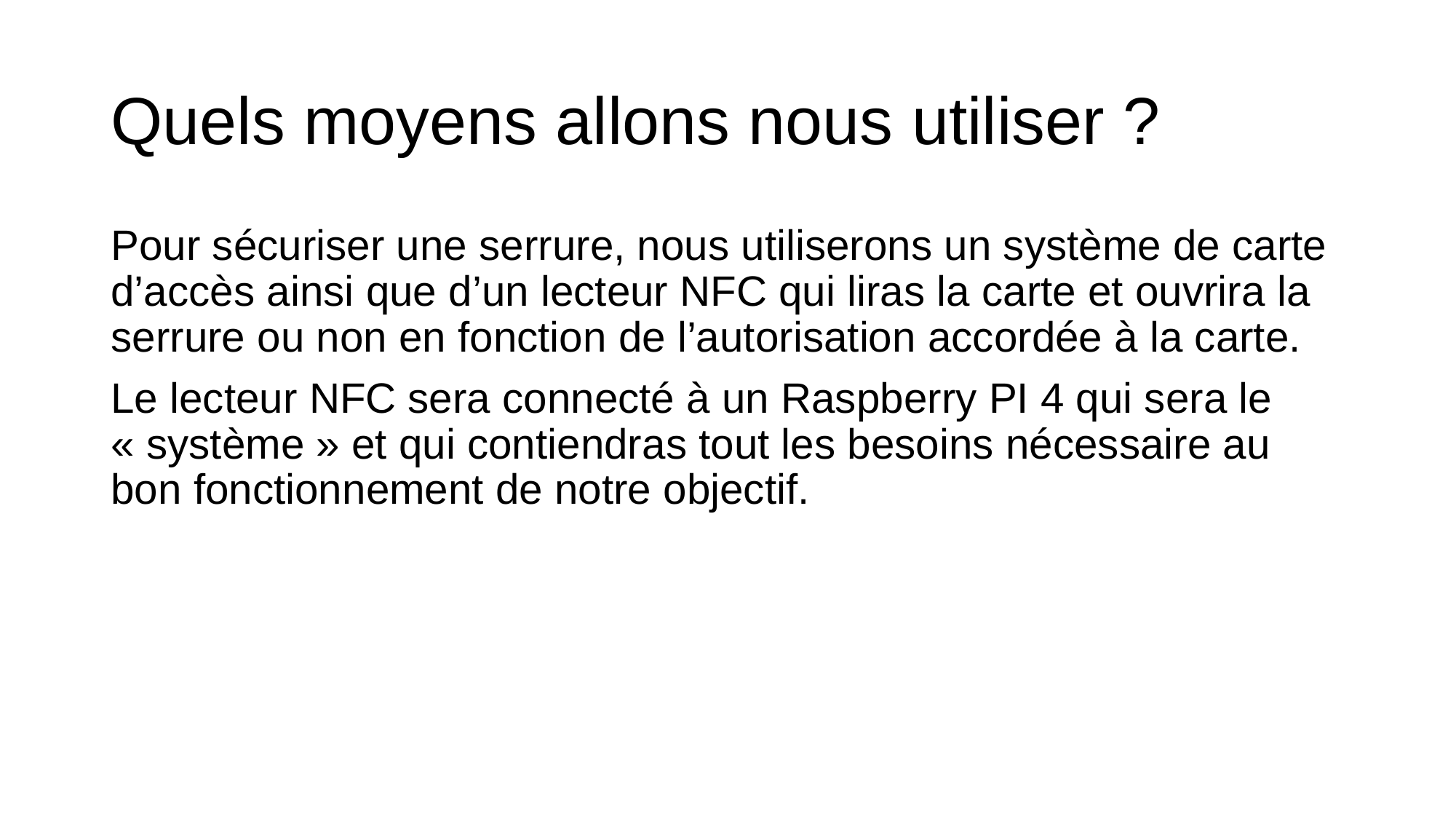

# Quels moyens allons nous utiliser ?
Pour sécuriser une serrure, nous utiliserons un système de carte d’accès ainsi que d’un lecteur NFC qui liras la carte et ouvrira la serrure ou non en fonction de l’autorisation accordée à la carte.
Le lecteur NFC sera connecté à un Raspberry PI 4 qui sera le « système » et qui contiendras tout les besoins nécessaire au bon fonctionnement de notre objectif.
3